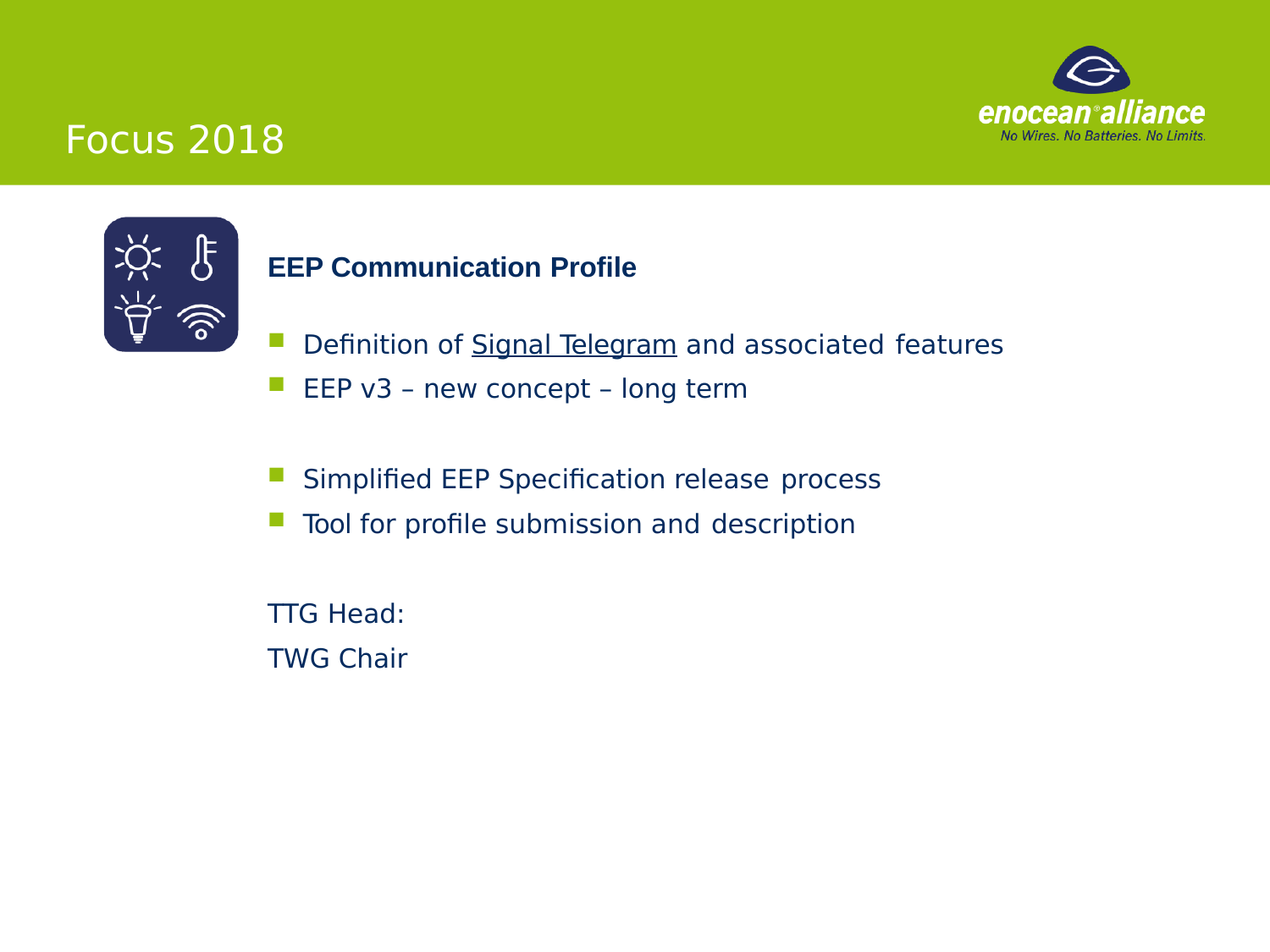

# Focus 2018

EEP Communication Profile

Definition of Signal Telegram and associated features
EEP v3 – new concept – long term

Simplified EEP Specification release process
Tool for profile submission and description

TTG Head:
TWG Chair